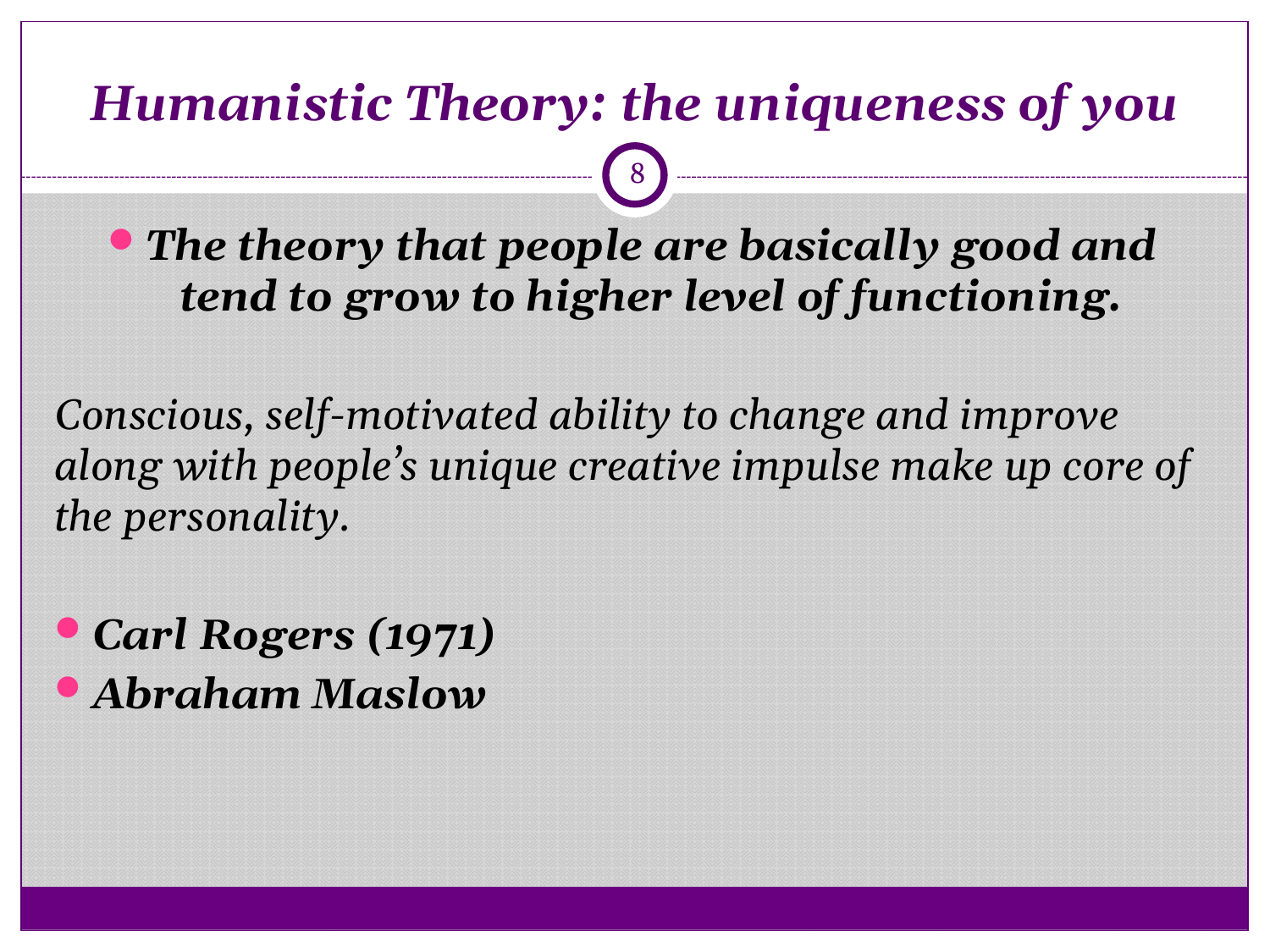

# Humanistic Theory: the uniqueness of you
8
The theory that people are basically good and tend to grow to higher level of functioning.

Conscious, self-motivated ability to change and improve along with people’s unique creative impulse make up core of the personality.

Carl Rogers (1971)
Abraham Maslow